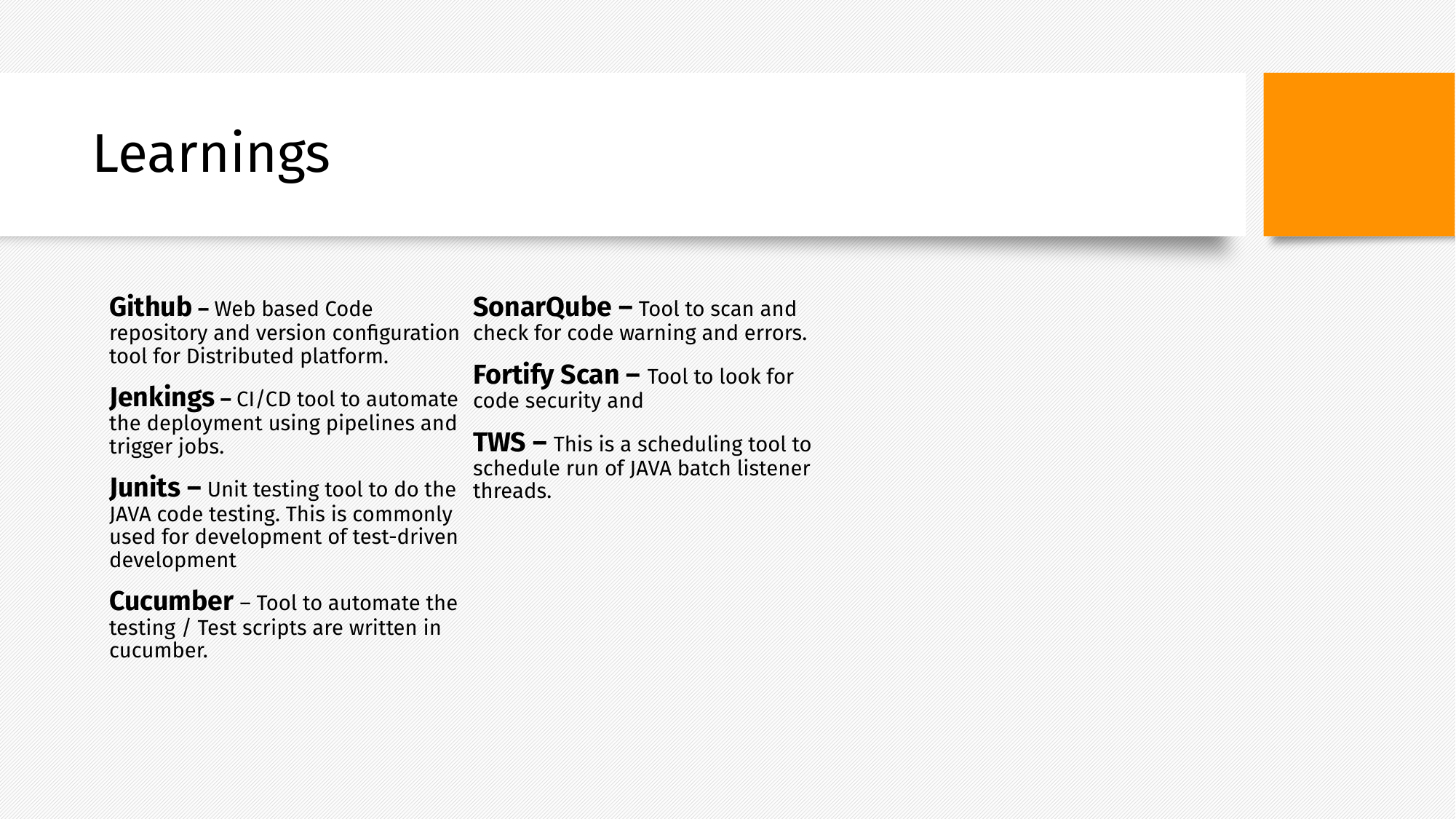

# Learnings
Github – Web based Code repository and version configuration tool for Distributed platform.
Jenkings – CI/CD tool to automate the deployment using pipelines and trigger jobs.
Junits – Unit testing tool to do the JAVA code testing. This is commonly used for development of test-driven development
Cucumber – Tool to automate the testing / Test scripts are written in cucumber.
SonarQube – Tool to scan and check for code warning and errors.
Fortify Scan – Tool to look for code security and
TWS – This is a scheduling tool to schedule run of JAVA batch listener threads.